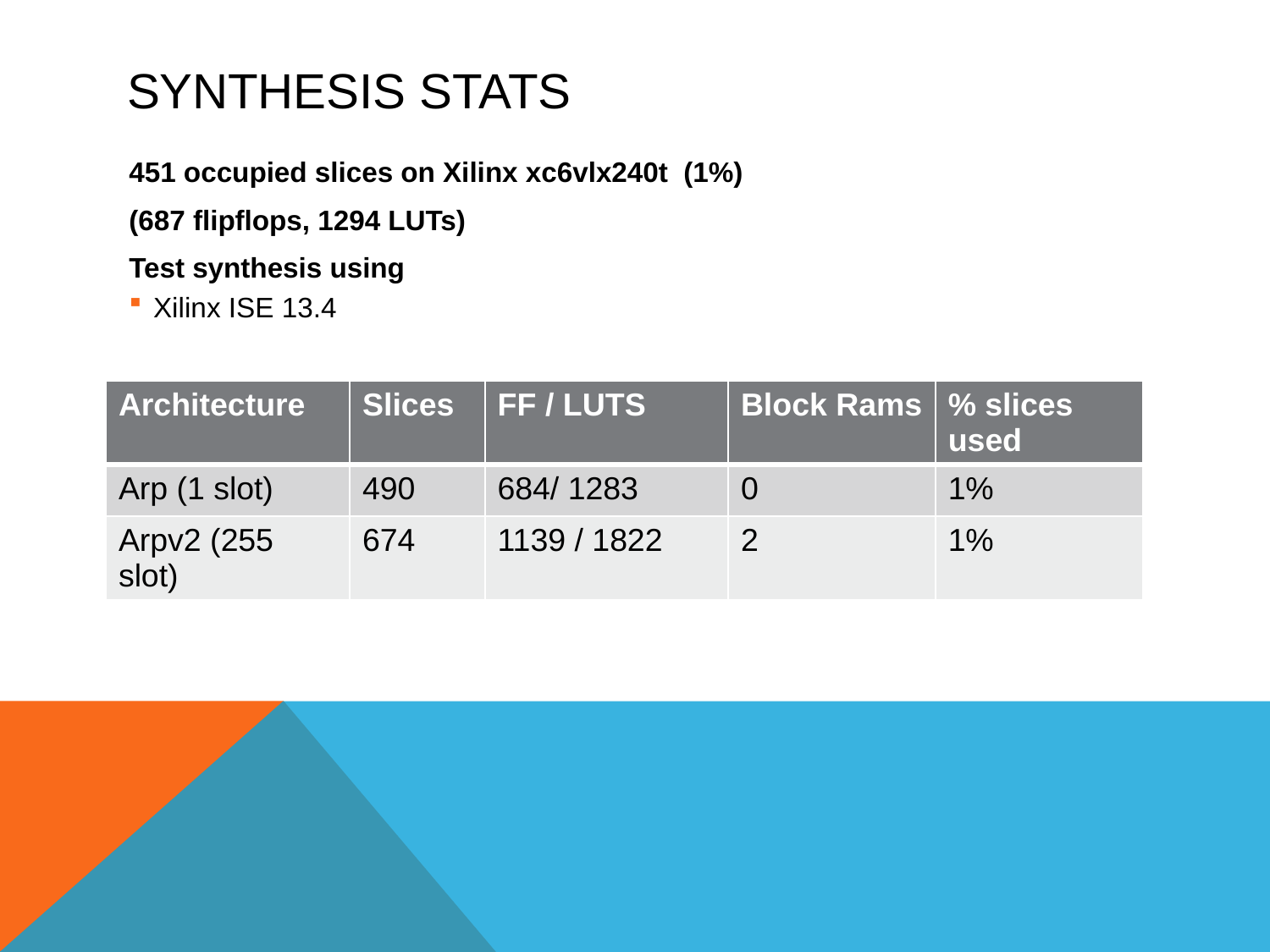

# Synthesis Stats
451 occupied slices on Xilinx xc6vlx240t  (1%)
(687 flipflops, 1294 LUTs)
Test synthesis using
Xilinx ISE 13.4
| Architecture | Slices | FF / LUTS | Block Rams | % slices used |
| --- | --- | --- | --- | --- |
| Arp (1 slot) | 490 | 684/ 1283 | 0 | 1% |
| Arpv2 (255 slot) | 674 | 1139 / 1822 | 2 | 1% |